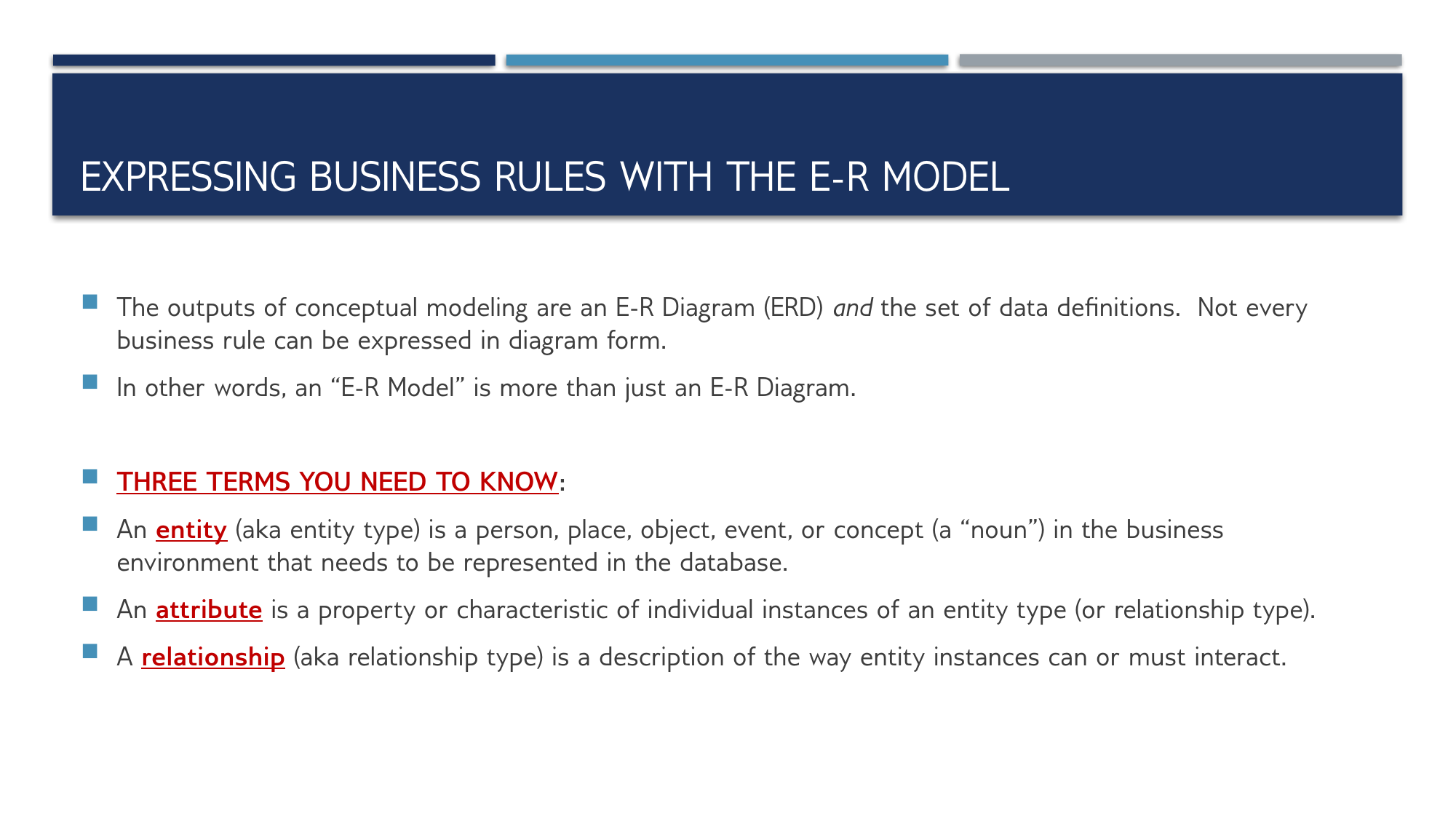

# Expressing business rules with the E-R model
The outputs of conceptual modeling are an E-R Diagram (ERD) and the set of data definitions.  Not every business rule can be expressed in diagram form.
In other words, an “E-R Model” is more than just an E-R Diagram.

THREE TERMS YOU NEED TO KNOW:
An entity (aka entity type) is a person, place, object, event, or concept (a “noun”) in the business environment that needs to be represented in the database.
An attribute is a property or characteristic of individual instances of an entity type (or relationship type).
A relationship (aka relationship type) is a description of the way entity instances can or must interact.